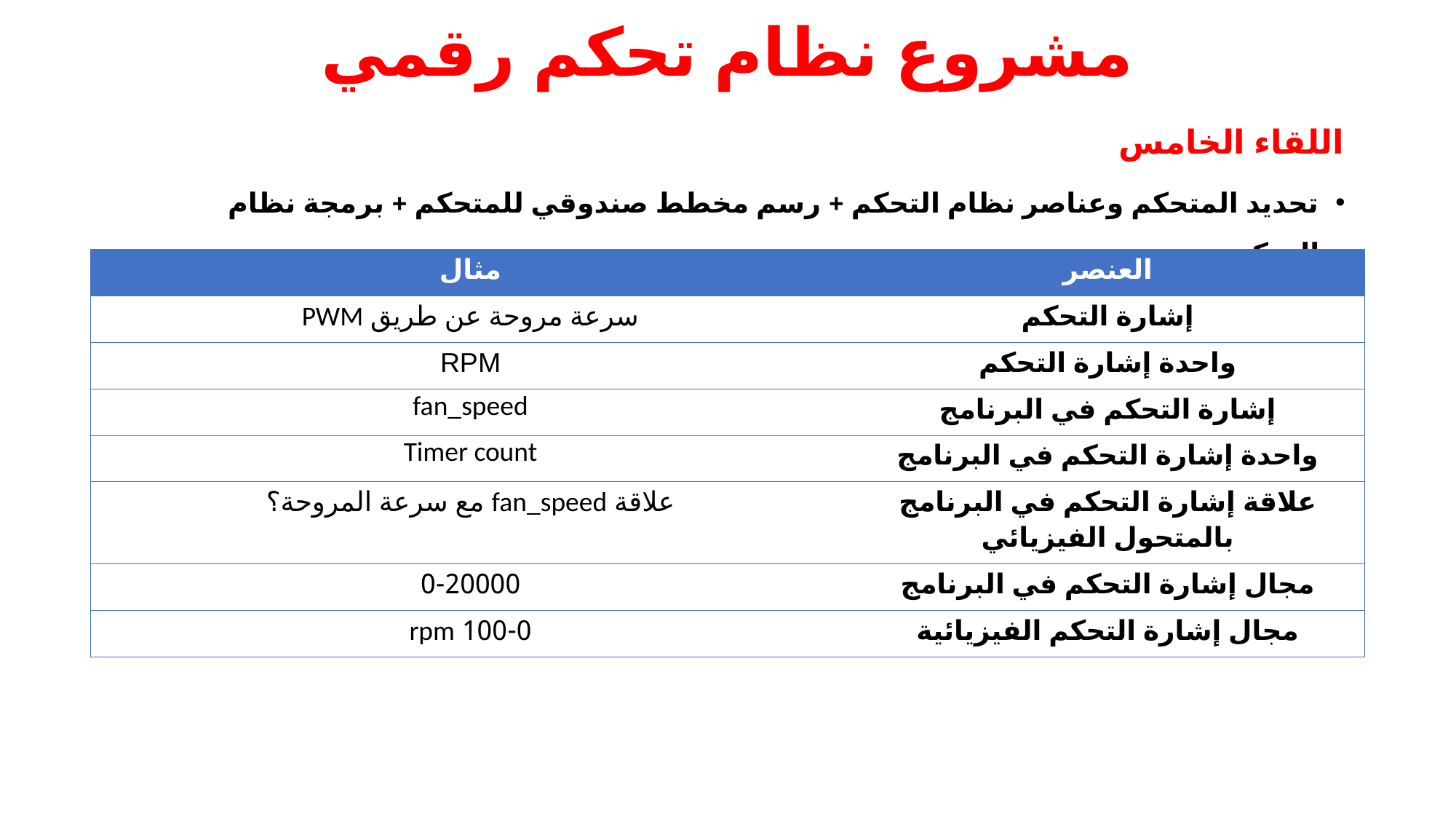

# مشروع نظام تحكم رقمي
اللقاء الخامس
تحديد المتحكم وعناصر نظام التحكم + رسم مخطط صندوقي للمتحكم + برمجة نظام التحكم

| مثال | العنصر |
| --- | --- |
| سرعة مروحة عن طريق PWM | إشارة التحكم |
| RPM | واحدة إشارة التحكم |
| fan\_speed | إشارة التحكم في البرنامج |
| Timer count | واحدة إشارة التحكم في البرنامج |
| علاقة fan\_speed مع سرعة المروحة؟ | علاقة إشارة التحكم في البرنامج بالمتحول الفيزيائي |
| 0-20000 | مجال إشارة التحكم في البرنامج |
| 100-0 rpm | مجال إشارة التحكم الفيزيائية |